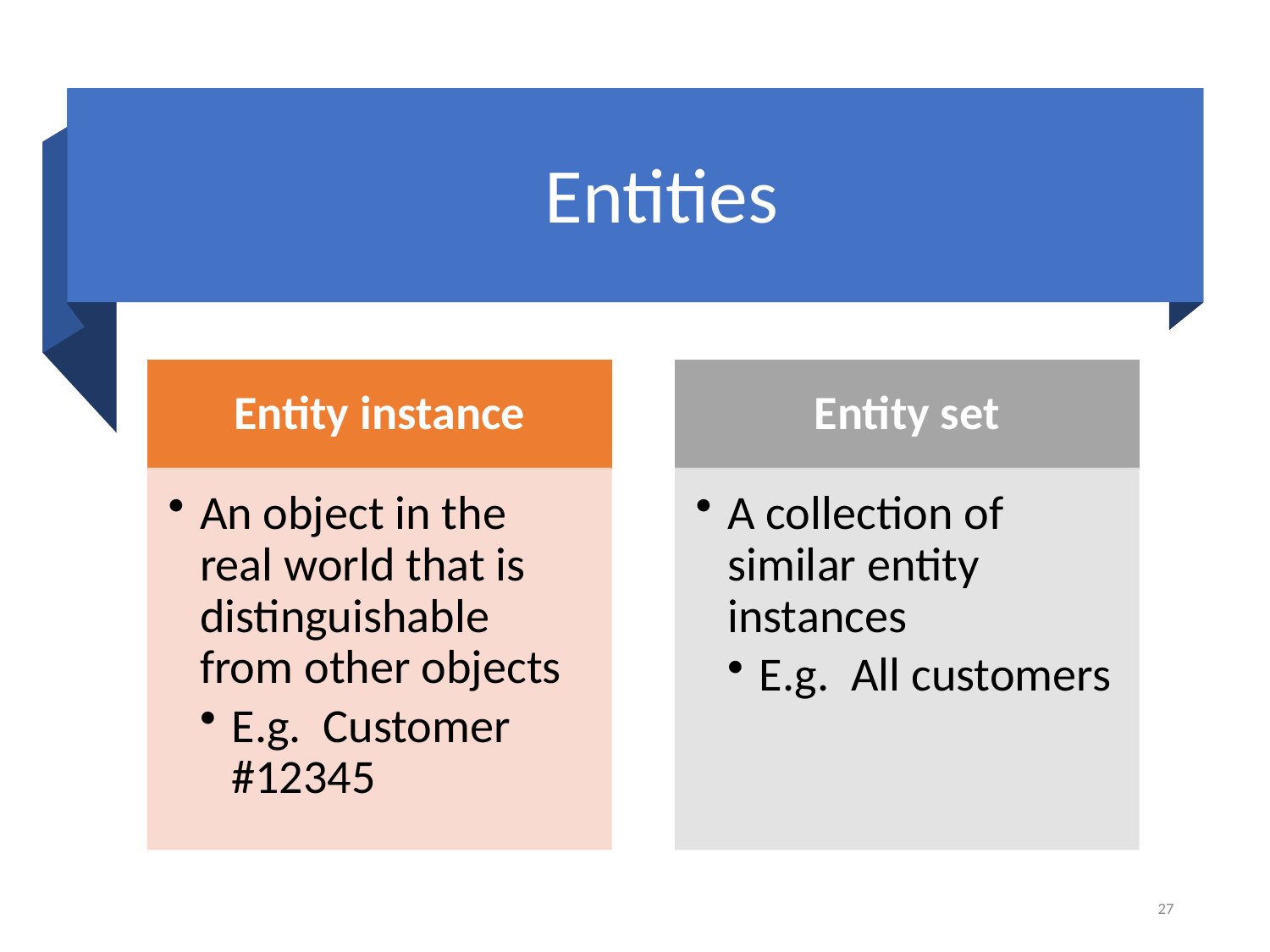

# Entities
Entity instance
An object in the real world that is distinguishable from other objects
E.g.  Customer #12345
Entity set
A collection of similar entity instances
E.g.  All customers
27